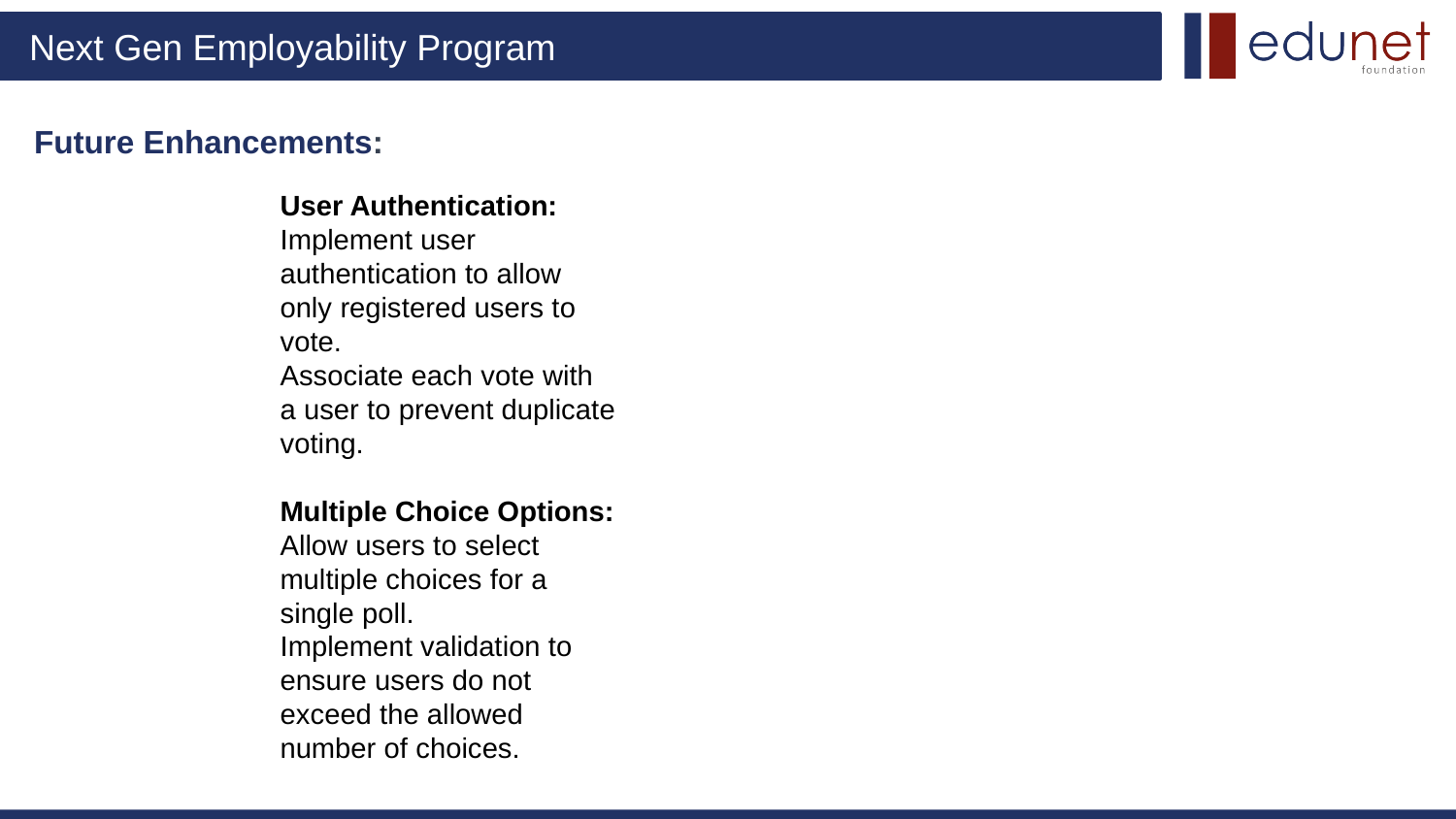

# Future Enhancements:
User Authentication:
Implement user authentication to allow only registered users to vote.
Associate each vote with a user to prevent duplicate voting.

Multiple Choice Options:
Allow users to select multiple choices for a single poll.
Implement validation to ensure users do not exceed the allowed number of choices.